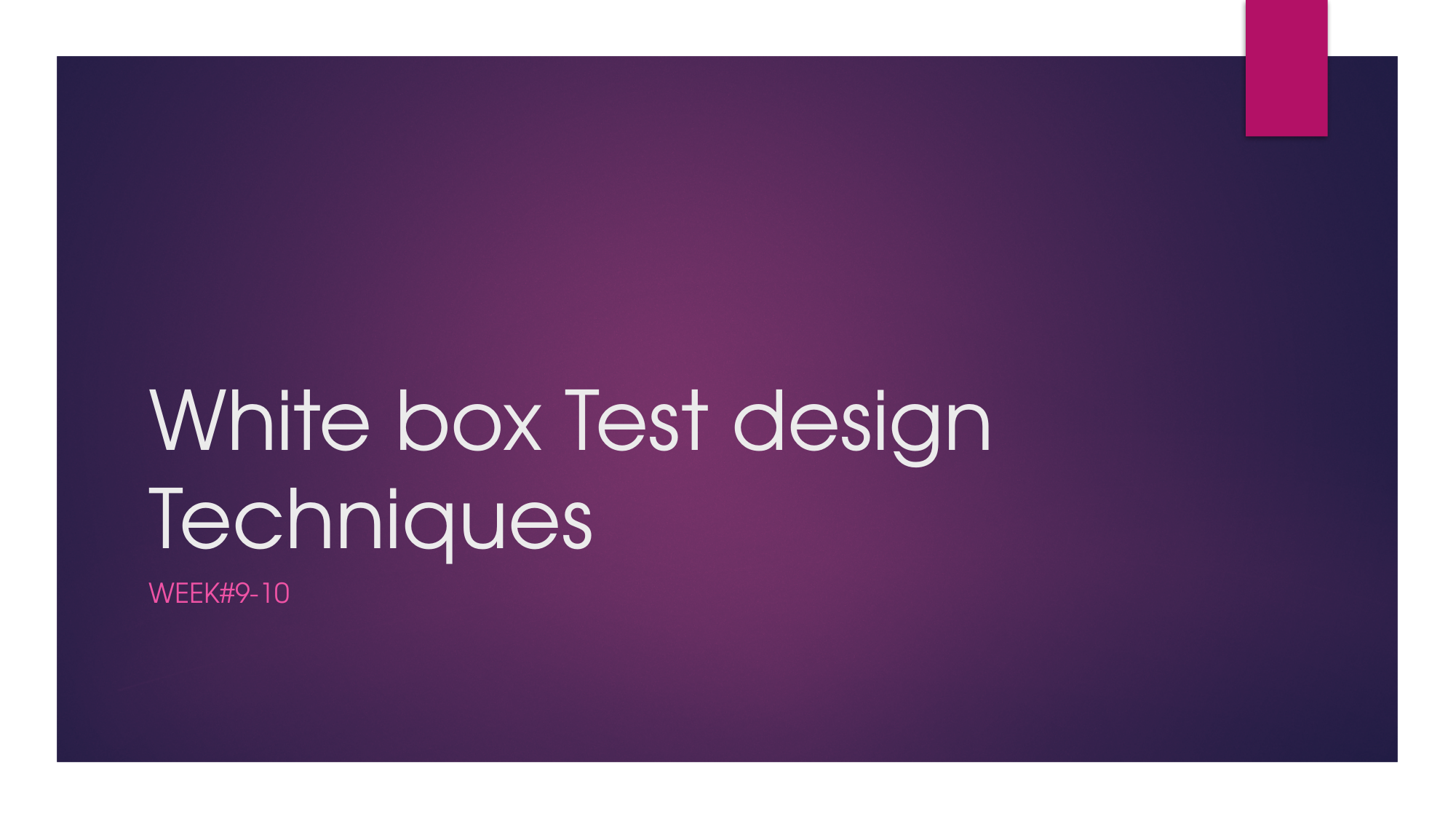

# White box Test design Techniques
Week#9-10